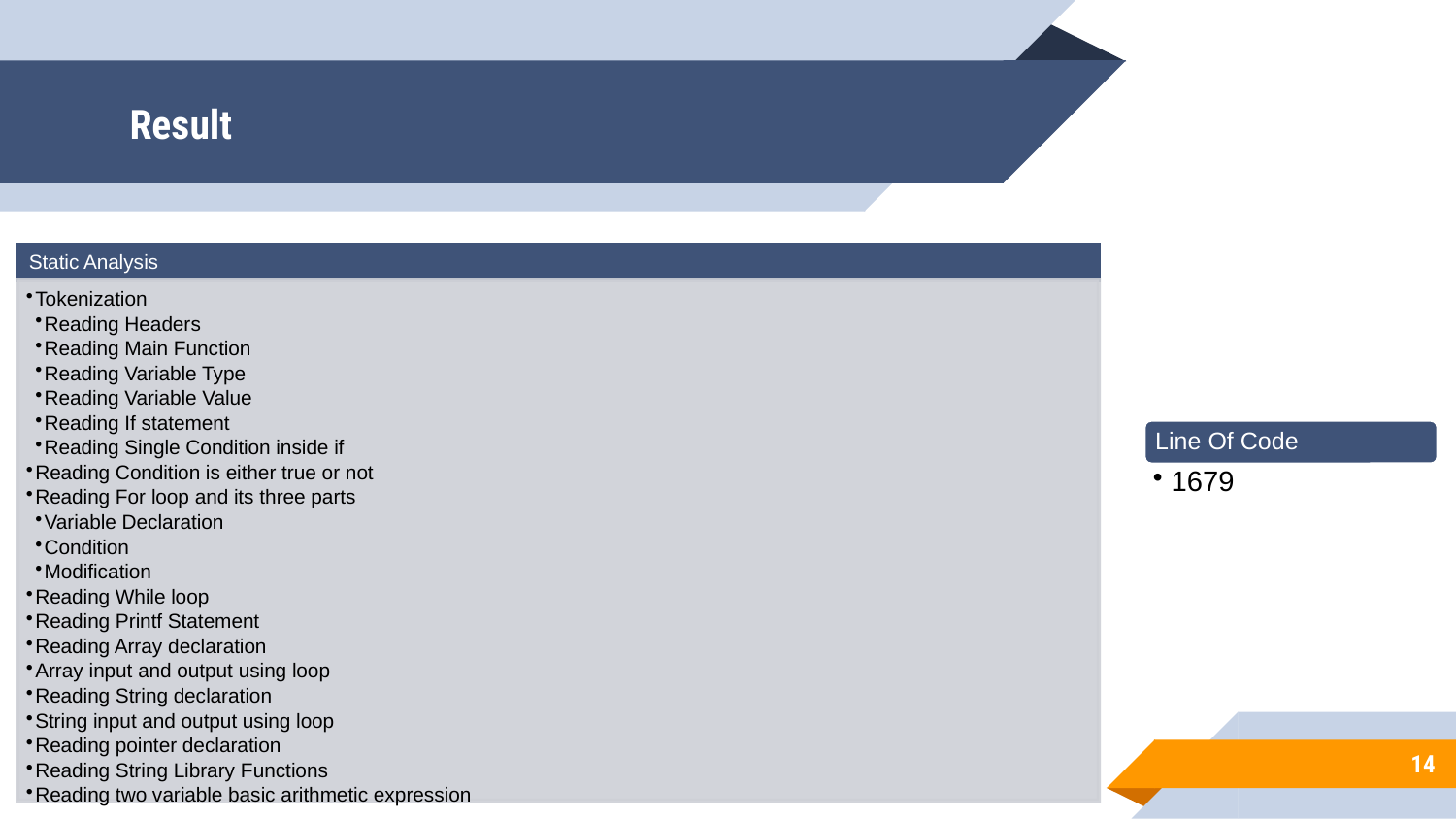

# Result
Static Analysis
Tokenization
Reading Headers
Reading Main Function
Reading Variable Type
Reading Variable Value
Reading If statement
Reading Single Condition inside if
Reading Condition is either true or not
Reading For loop and its three parts
Variable Declaration
Condition
Modification
Reading While loop
Reading Printf Statement
Reading Array declaration
Array input and output using loop
Reading String declaration
String input and output using loop
Reading pointer declaration
Reading String Library Functions
Reading two variable basic arithmetic expression

Line Of Code
1679
14